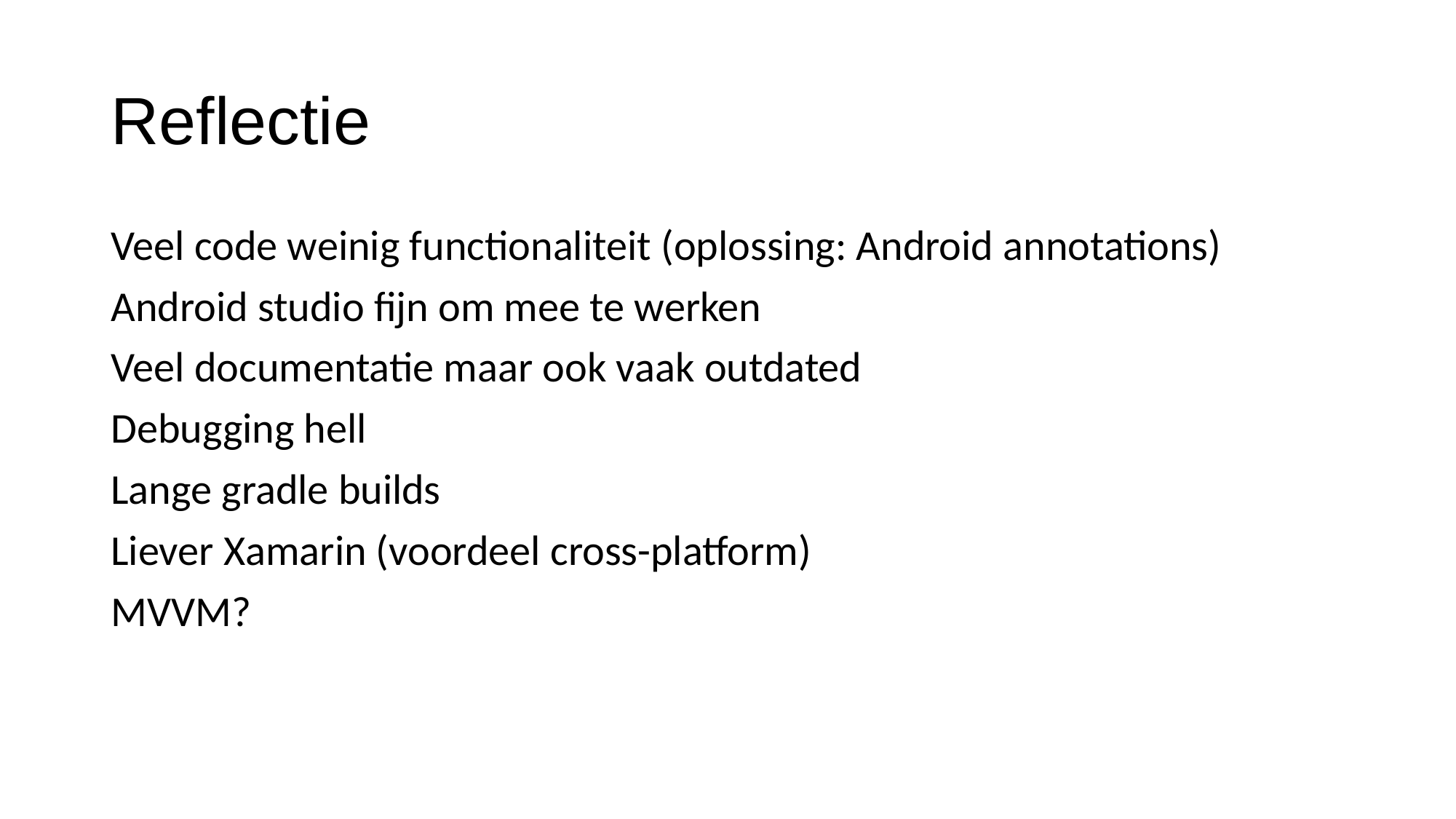

# Reflectie
Veel code weinig functionaliteit (oplossing: Android annotations)
Android studio fijn om mee te werken
Veel documentatie maar ook vaak outdated
Debugging hell
Lange gradle builds
Liever Xamarin (voordeel cross-platform)
MVVM?